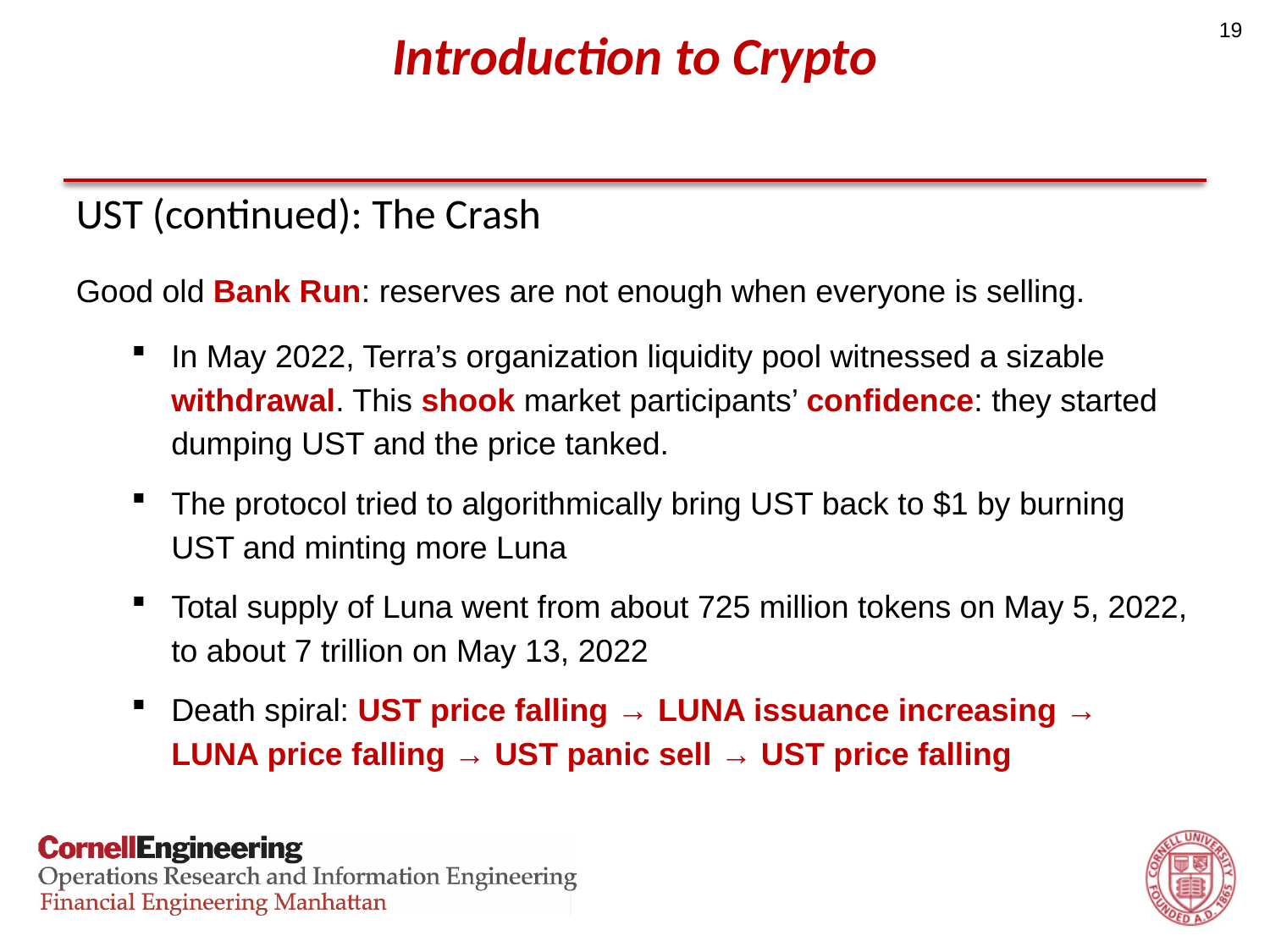

19
# Introduction to Crypto
UST (continued): The Crash

Good old Bank Run: reserves are not enough when everyone is selling.

In May 2022, Terra’s organization liquidity pool witnessed a sizable withdrawal. This shook market participants’ confidence: they started dumping UST and the price tanked.
The protocol tried to algorithmically bring UST back to $1 by burning UST and minting more Luna
Total supply of Luna went from about 725 million tokens on May 5, 2022, to about 7 trillion on May 13, 2022
Death spiral: UST price falling → LUNA issuance increasing → LUNA price falling → UST panic sell → UST price falling